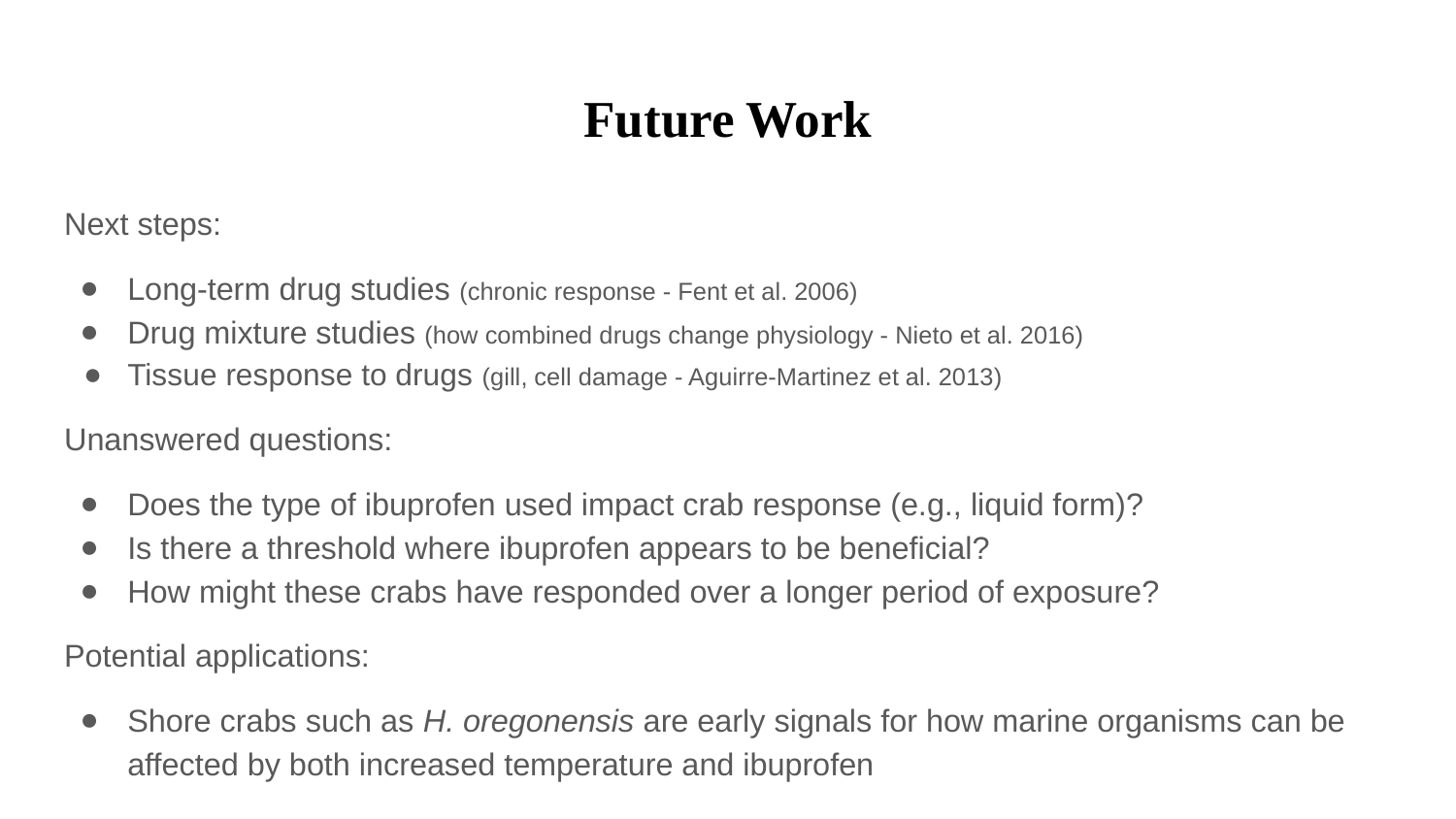

# Future Work
Next steps:
Long-term drug studies (chronic response - Fent et al. 2006)
Drug mixture studies (how combined drugs change physiology - Nieto et al. 2016)
Tissue response to drugs (gill, cell damage - Aguirre-Martinez et al. 2013)
Unanswered questions:
Does the type of ibuprofen used impact crab response (e.g., liquid form)?
Is there a threshold where ibuprofen appears to be beneficial?
How might these crabs have responded over a longer period of exposure?
Potential applications:
Shore crabs such as H. oregonensis are early signals for how marine organisms can be affected by both increased temperature and ibuprofen